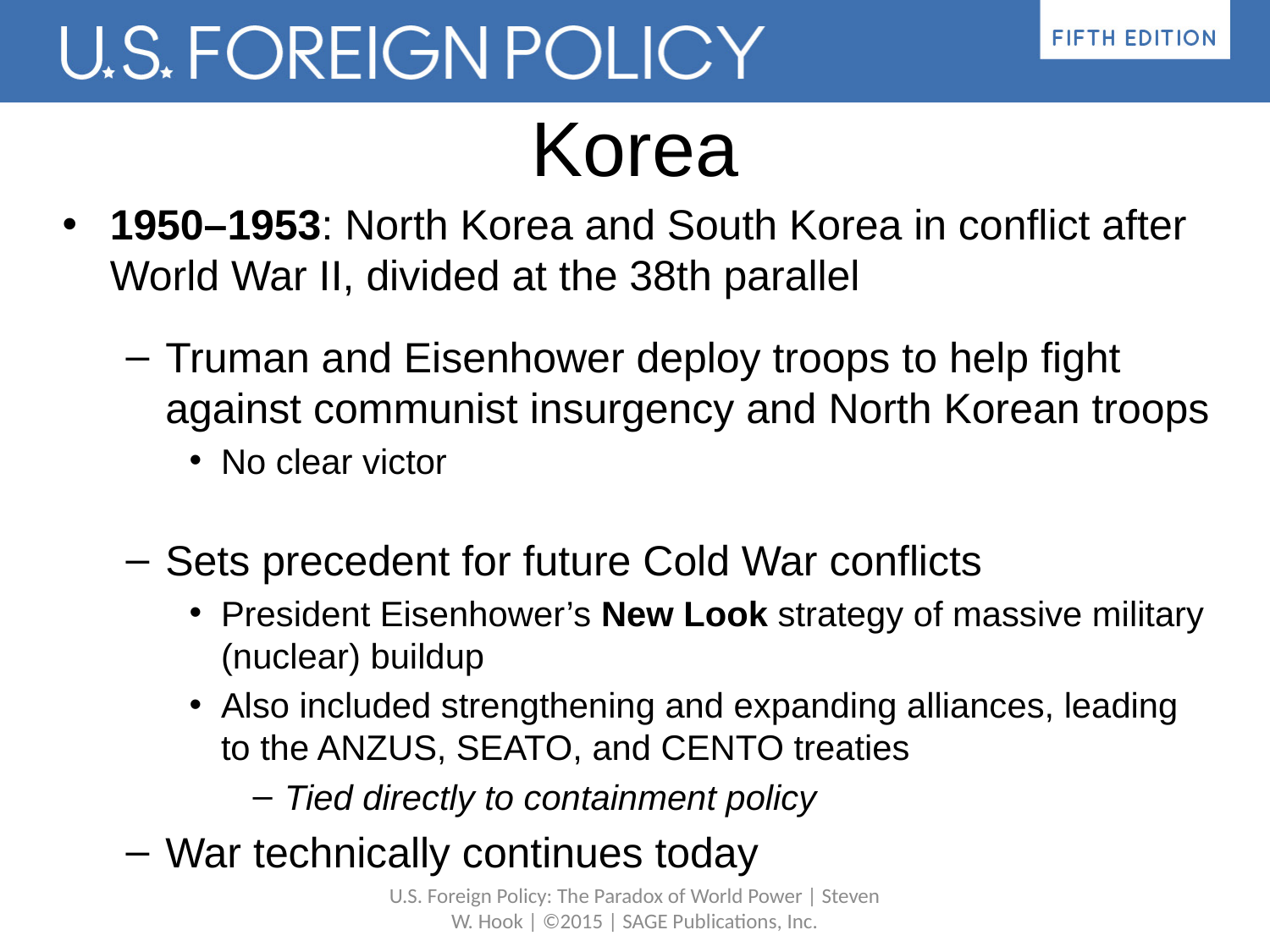

# Korea
1950–1953: North Korea and South Korea in conflict after World War II, divided at the 38th parallel

Truman and Eisenhower deploy troops to help fight against communist insurgency and North Korean troops
No clear victor

Sets precedent for future Cold War conflicts
President Eisenhower’s New Look strategy of massive military (nuclear) buildup
Also included strengthening and expanding alliances, leading to the ANZUS, SEATO, and CENTO treaties
Tied directly to containment policy
War technically continues today
U.S. Foreign Policy: The Paradox of World Power | Steven W. Hook | ©2015 | SAGE Publications, Inc.